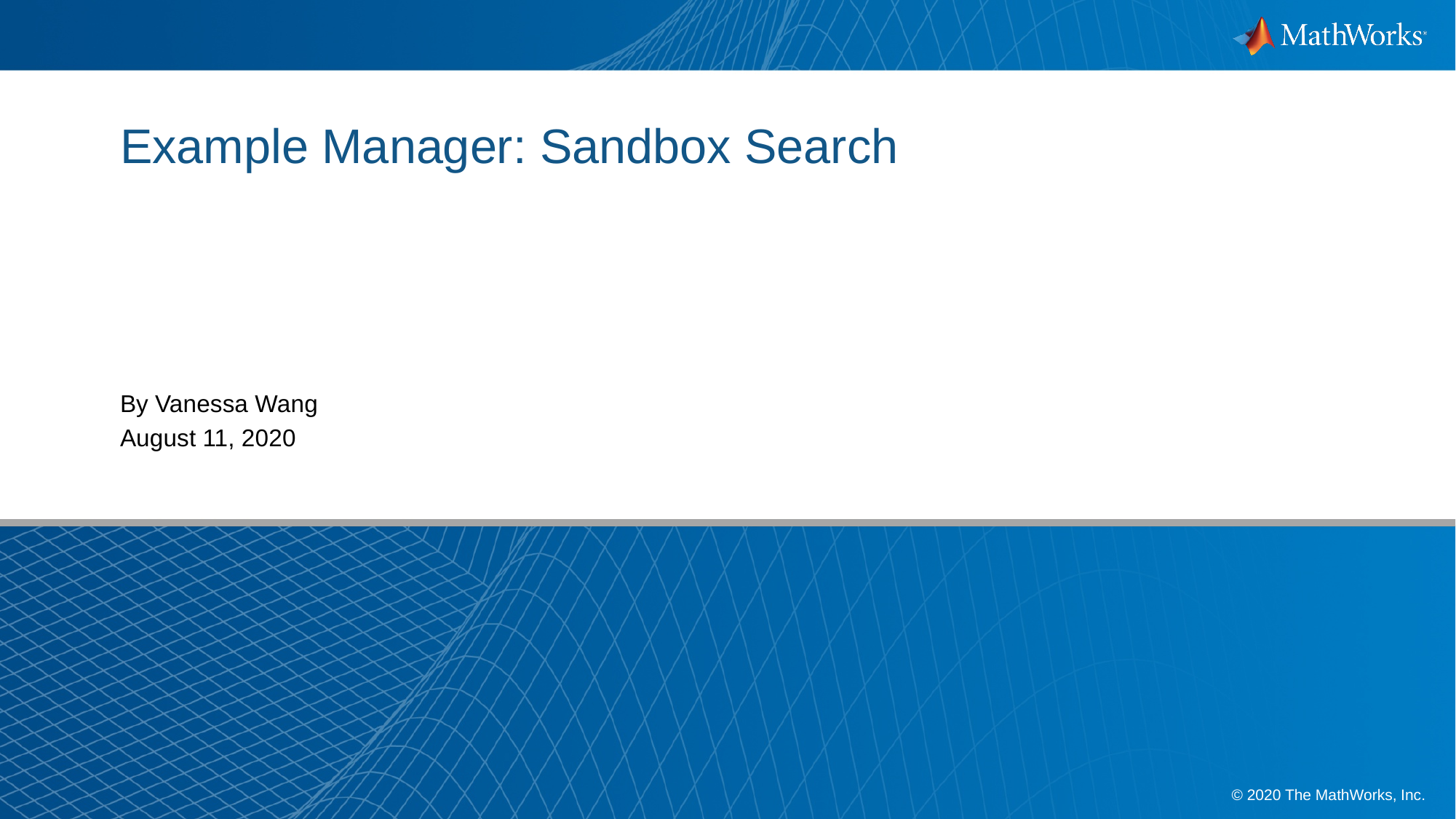

# Example Manager: Sandbox Search
By Vanessa Wang
August 11, 2020